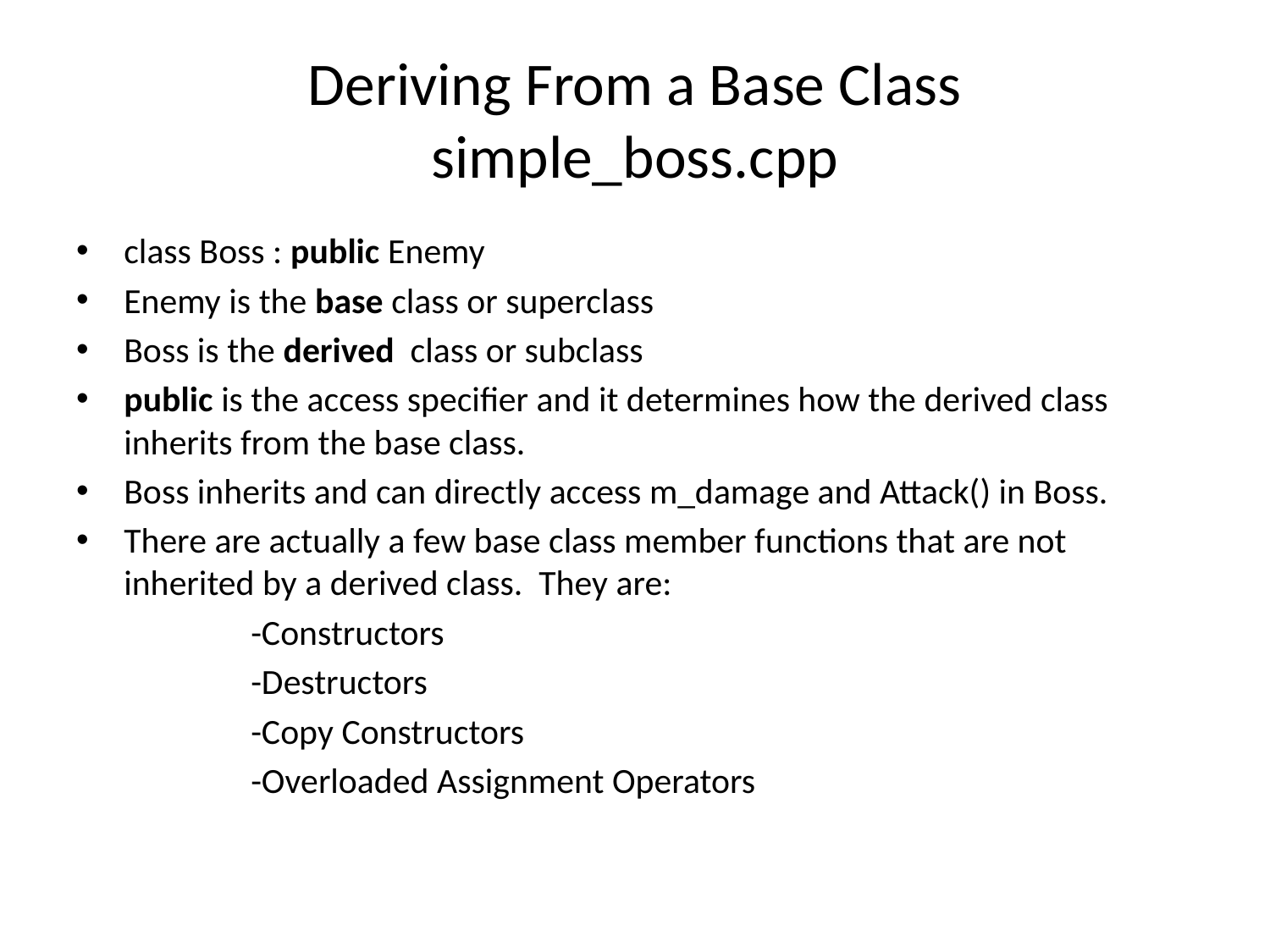

# Deriving From a Base Class simple_boss.cpp
class Boss : public Enemy
Enemy is the base class or superclass
Boss is the derived  class or subclass
public is the access specifier and it determines how the derived class inherits from the base class.
Boss inherits and can directly access m_damage and Attack() in Boss.
There are actually a few base class member functions that are not inherited by a derived class.  They are:
		-Constructors
		-Destructors
		-Copy Constructors
		-Overloaded Assignment Operators